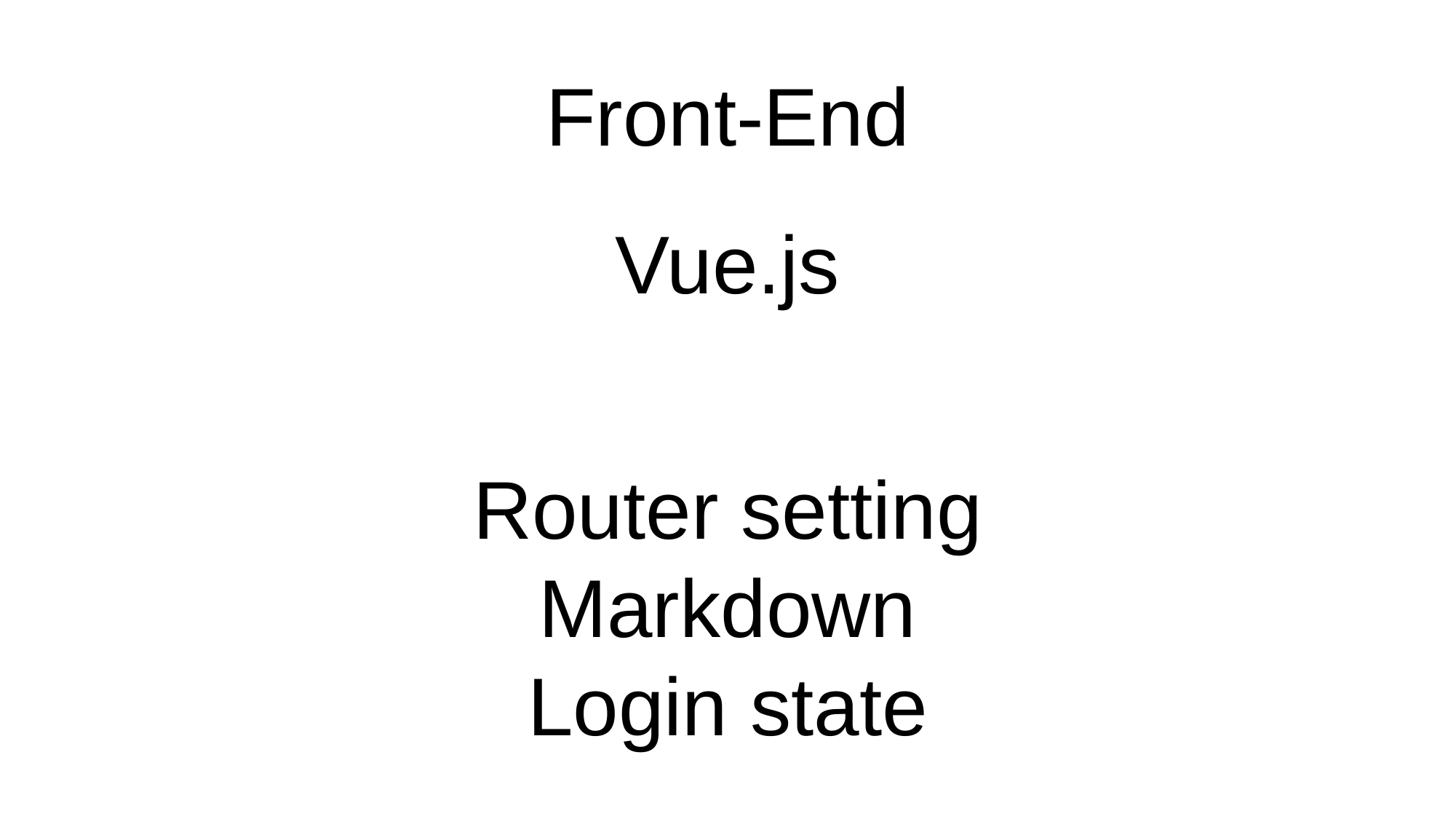

Front-End
Vue.js
Router setting
Markdown
Login state